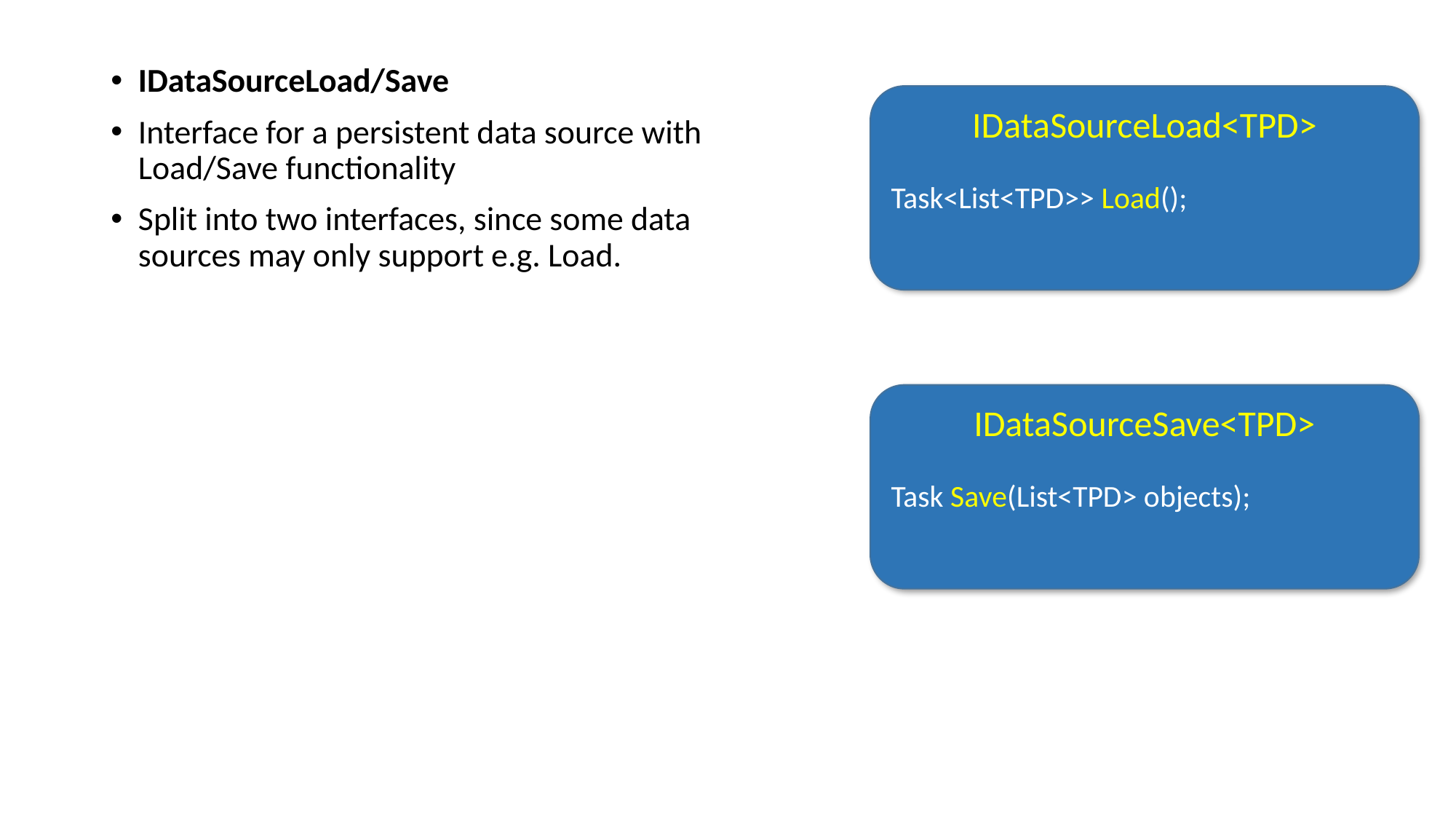

IDataSourceLoad/Save
Interface for a persistent data source with Load/Save functionality
Split into two interfaces, since some data sources may only support e.g. Load.
IDataSourceLoad<TPD>

Task<List<TPD>> Load();

IDataSourceSave<TPD>

Task Save(List<TPD> objects);